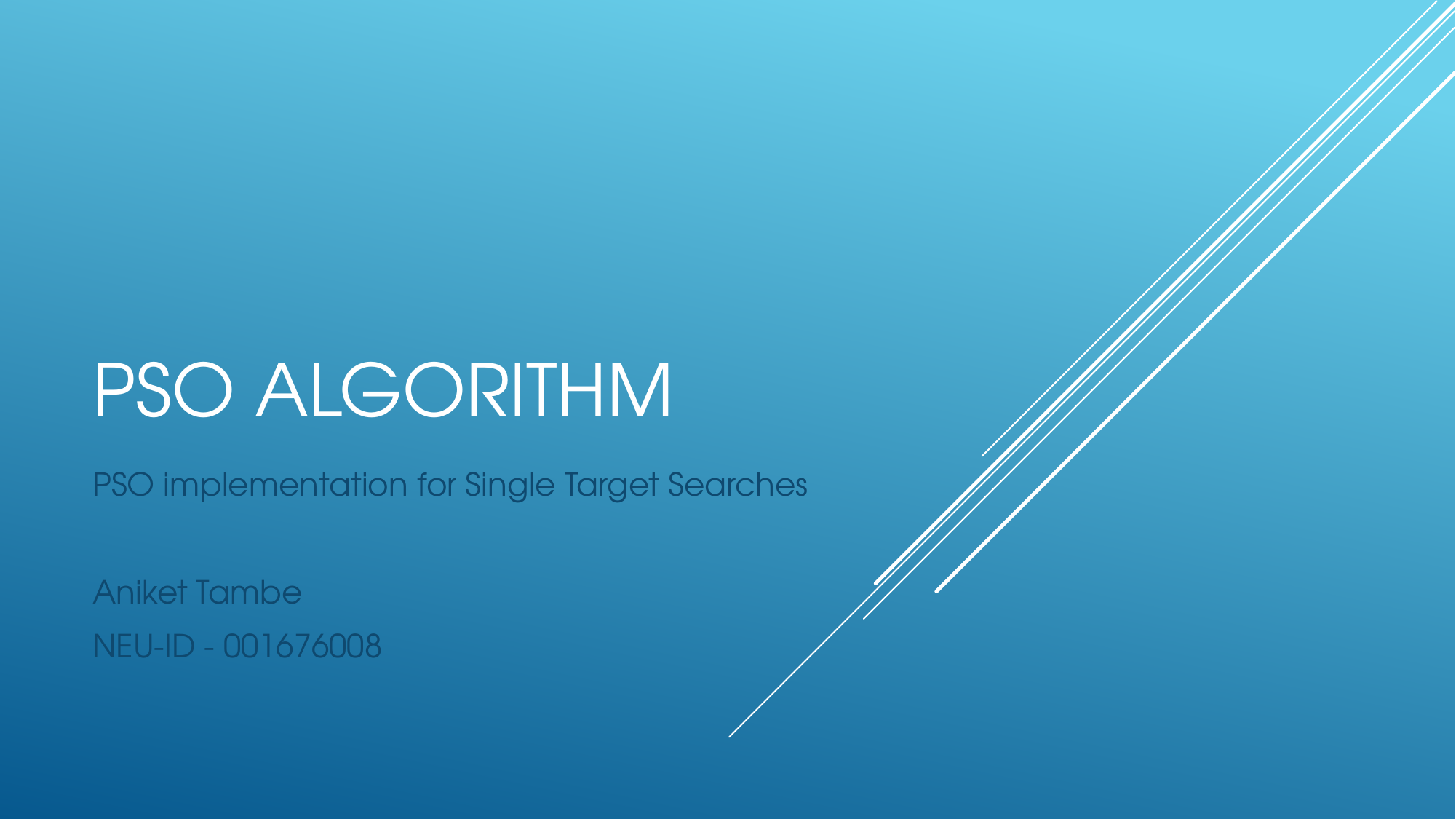

# PSO Algorithm
PSO implementation for Single Target Searches

Aniket Tambe
NEU-ID - 001676008